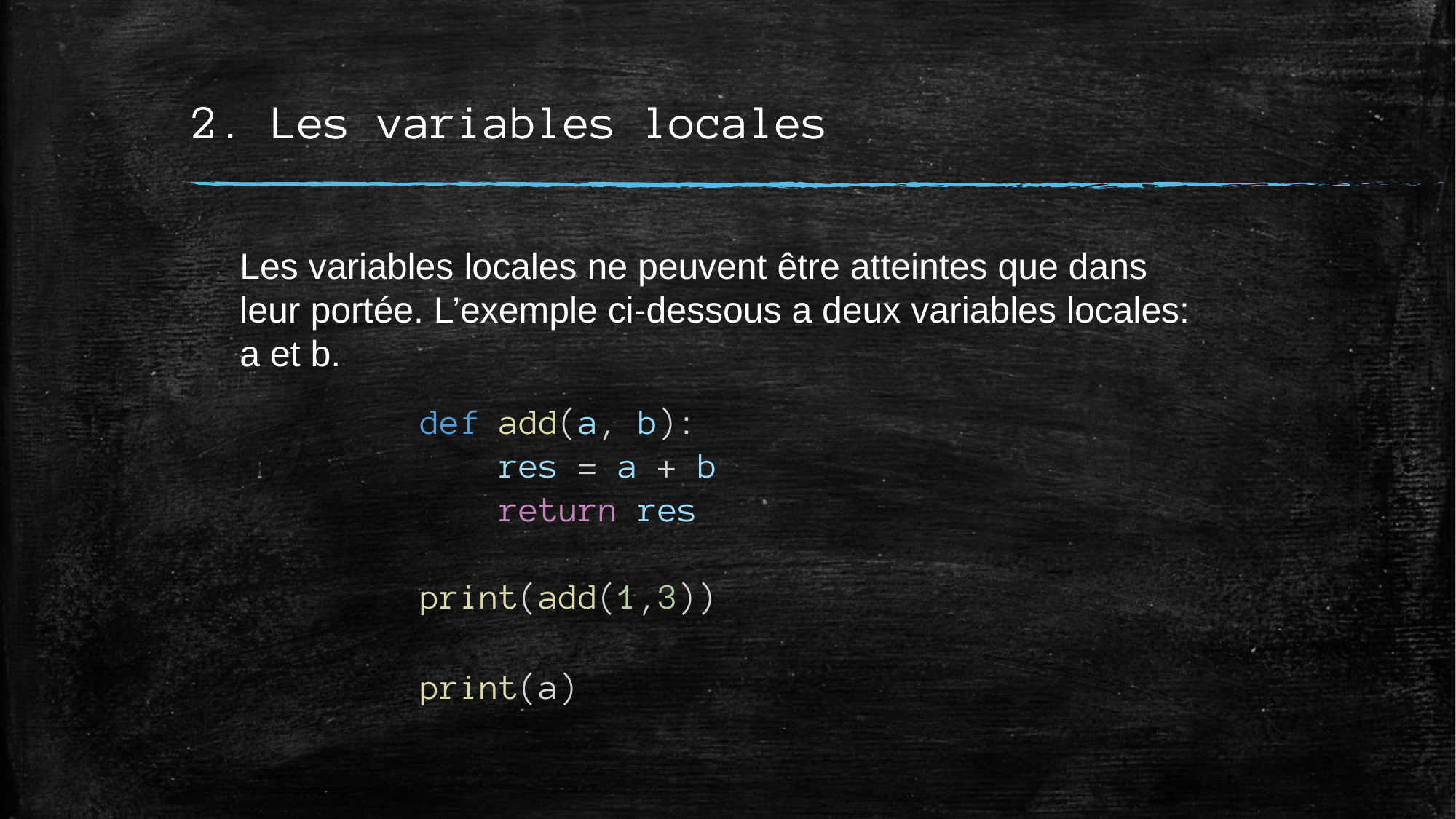

# 2. Les variables locales
Les variables locales ne peuvent être atteintes que dans leur portée. L’exemple ci-dessous a deux variables locales: a et b.
def add(a, b):
    res = a + b
    return res
print(add(1,3))
print(a)